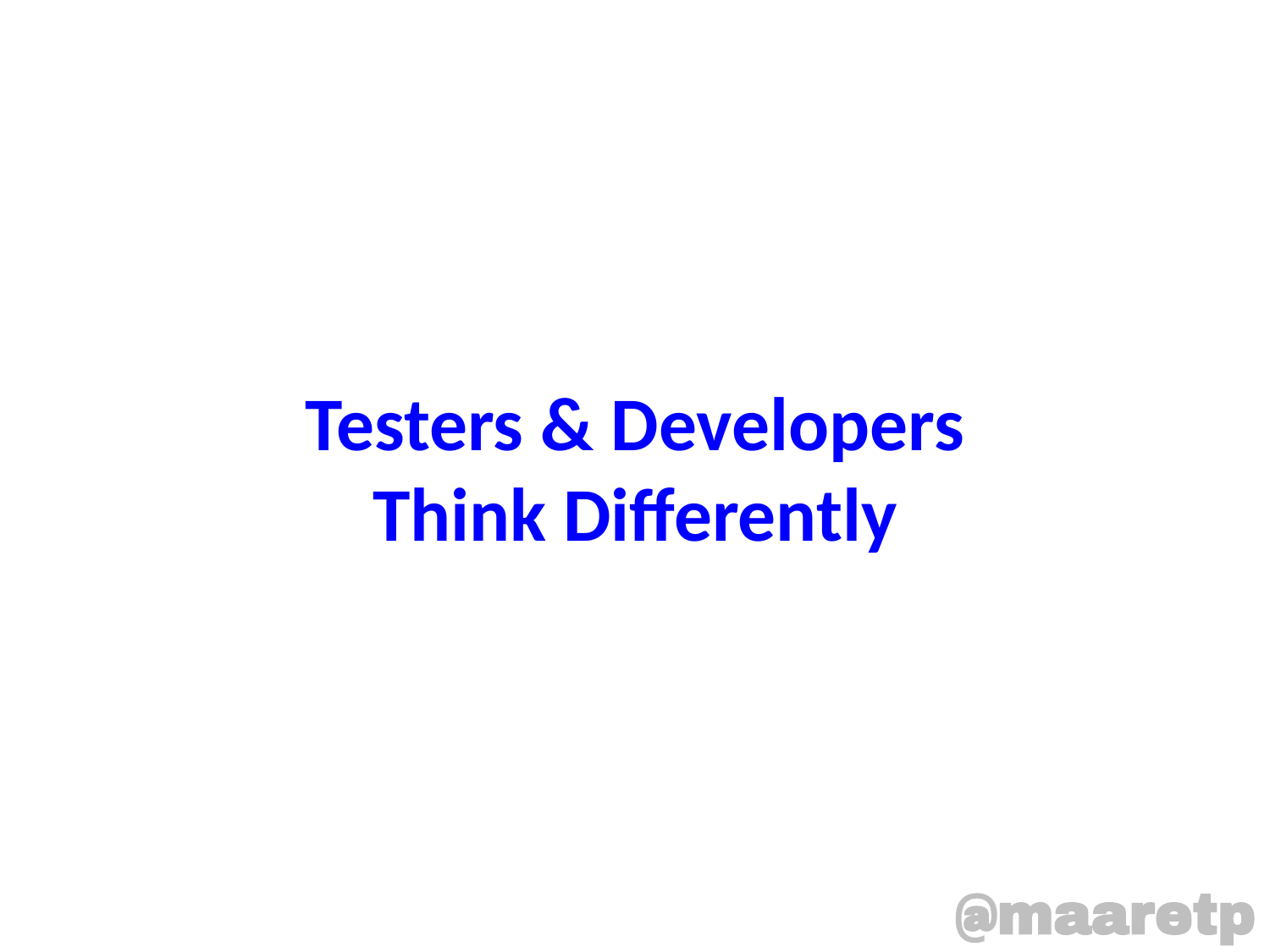

# Testers & Developers Think Differently
@maaretp